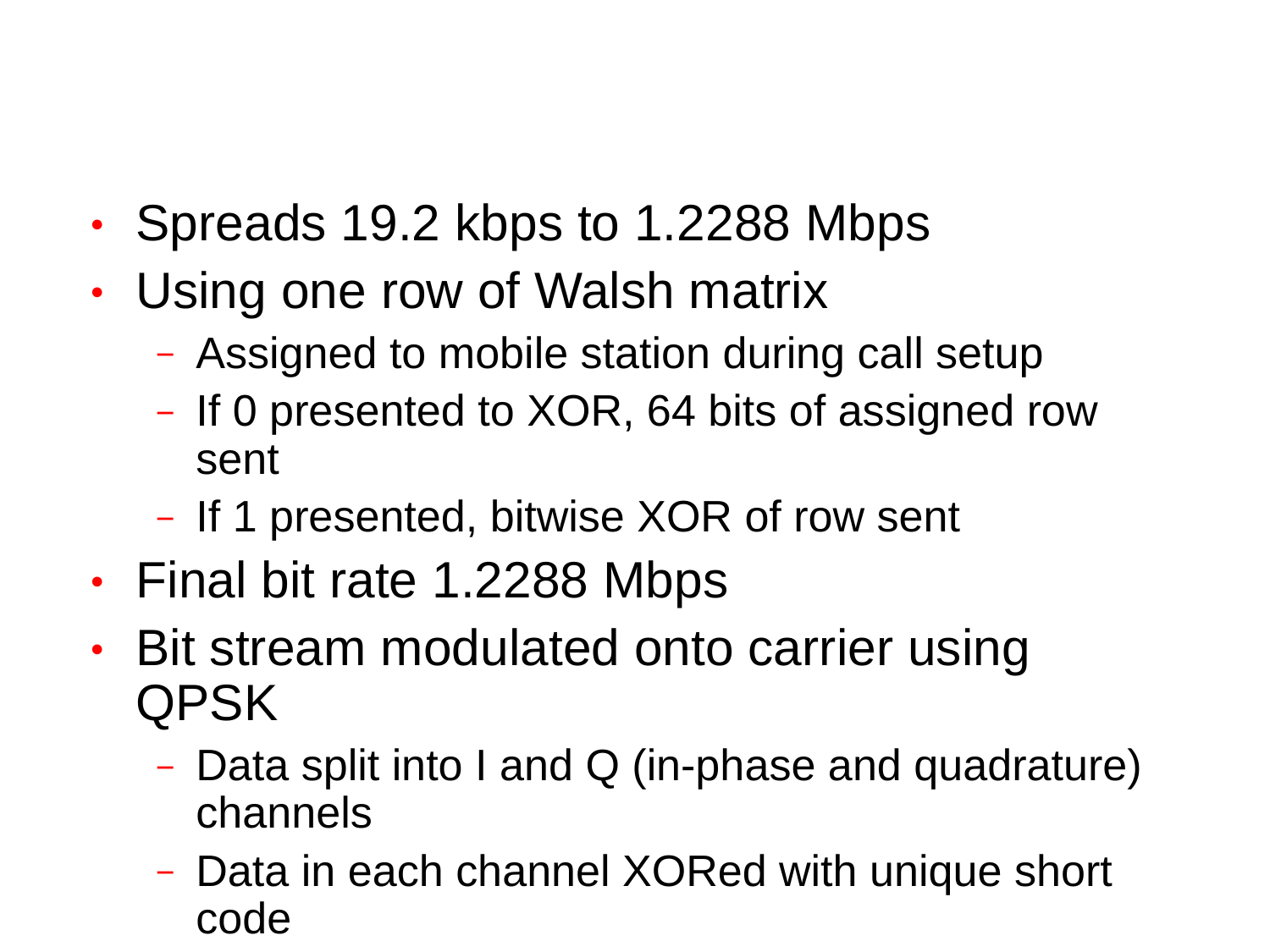

DSSS
Spreads 19.2 kbps to 1.2288 Mbps
Using one row of Walsh matrix
Assigned to mobile station during call setup
If 0 presented to XOR, 64 bits of assigned row sent
If 1 presented, bitwise XOR of row sent
Final bit rate 1.2288 Mbps
Bit stream modulated onto carrier using QPSK
Data split into I and Q (in-phase and quadrature) channels
Data in each channel XORed with unique short code
Pseudorandom numbers from 15-bit-long shift register